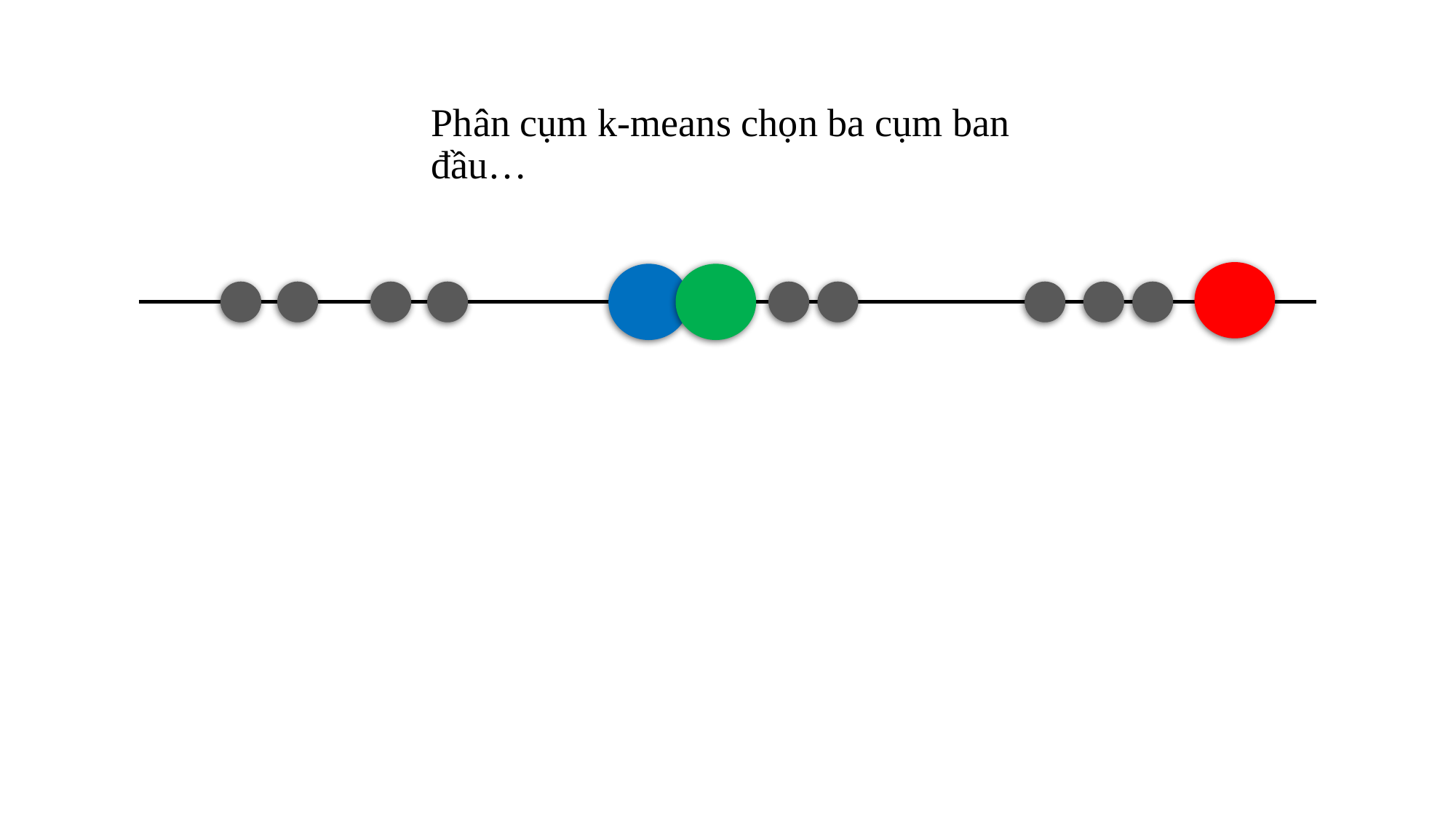

Phân cụm k-means chọn ba cụm ban đầu…